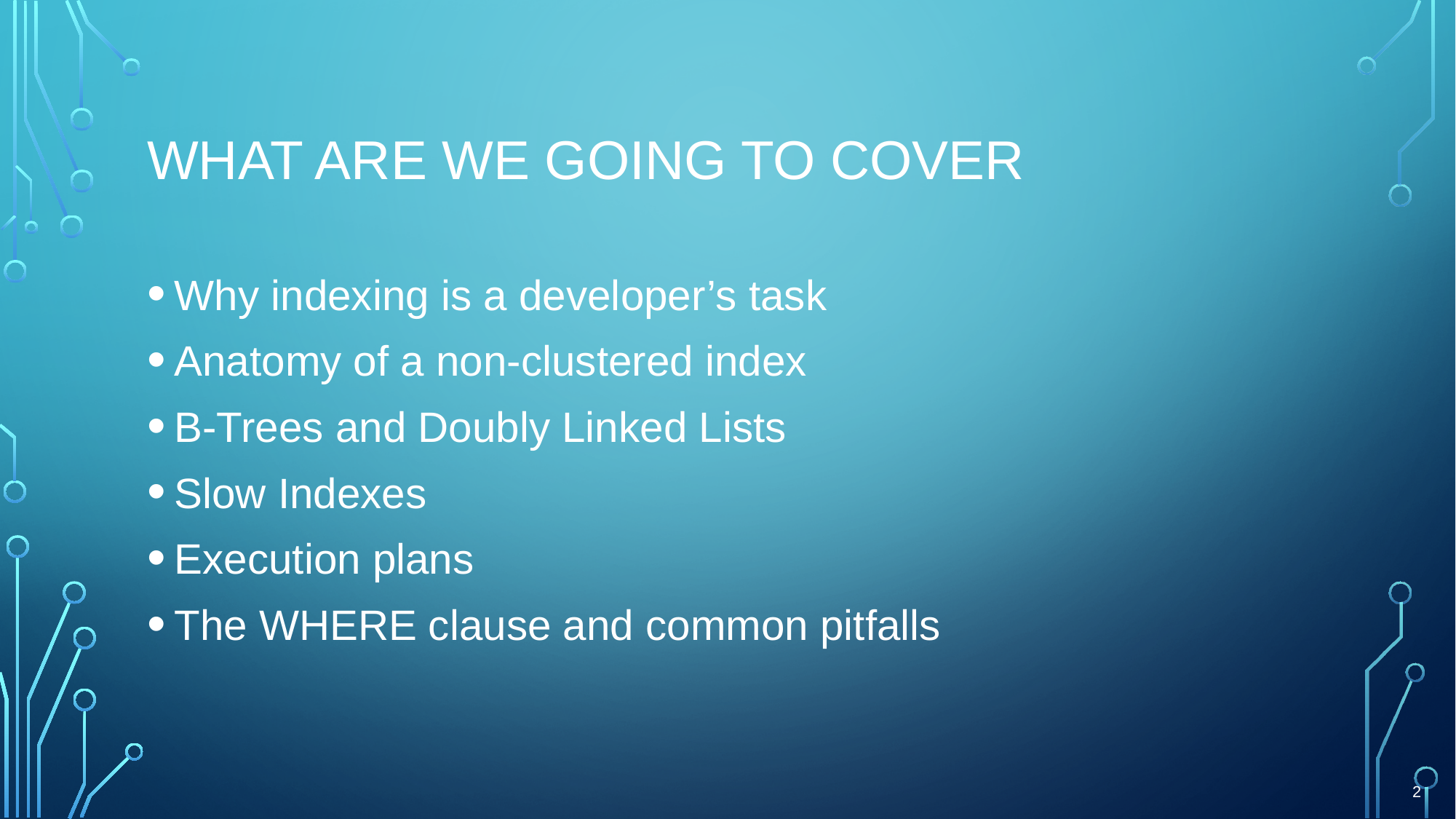

# What Are We Going To COVER
Why indexing is a developer’s task
Anatomy of a non-clustered index
B-Trees and Doubly Linked Lists
Slow Indexes
Execution plans
The WHERE clause and common pitfalls
2